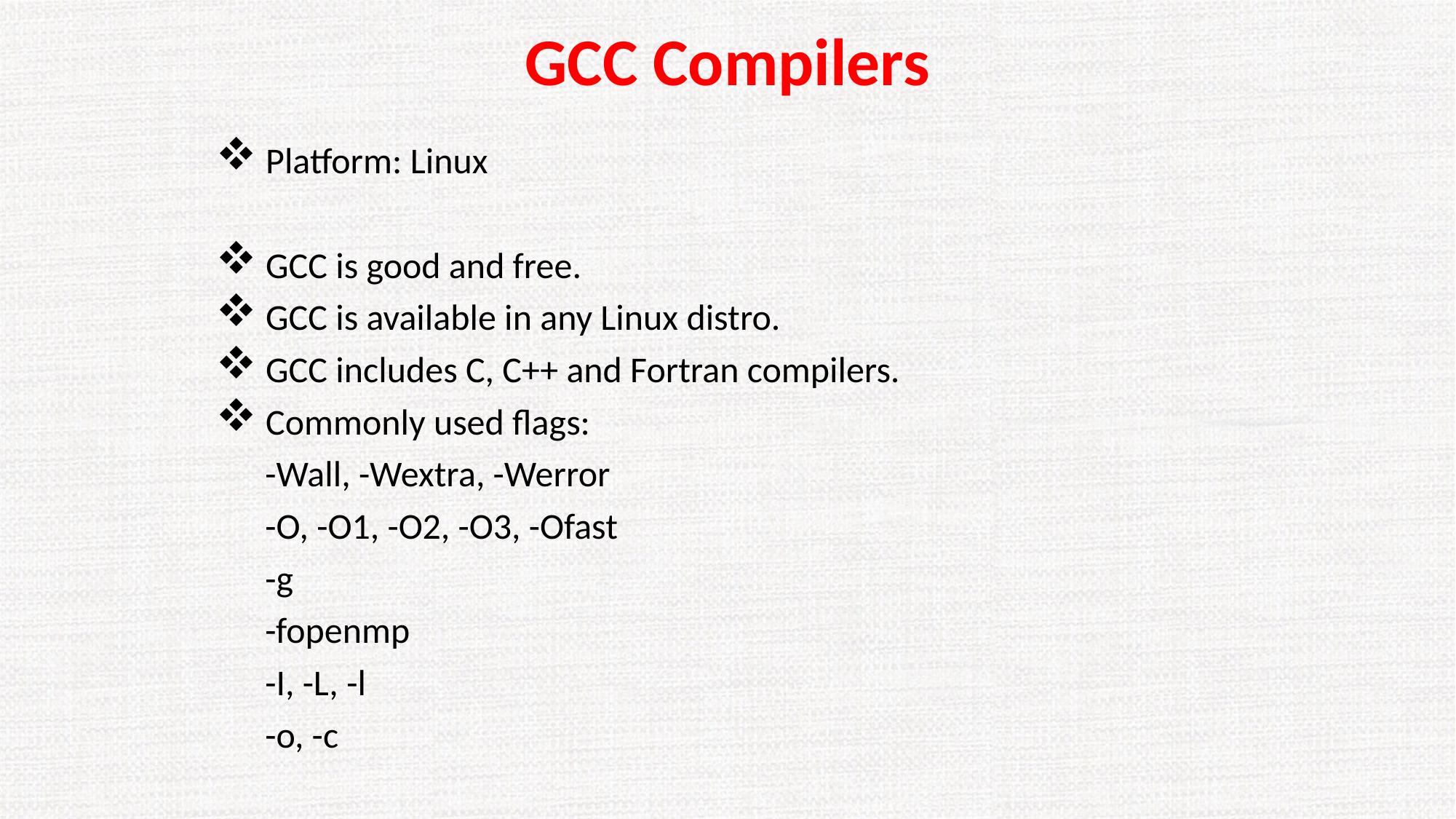

# GCC Compilers
 Platform: Linux

 GCC is good and free.
 GCC is available in any Linux distro.
 GCC includes C, C++ and Fortran compilers.
 Commonly used flags:
      -Wall, -Wextra, -Werror
      -O, -O1, -O2, -O3, -Ofast
      -g
      -fopenmp
      -I, -L, -l
      -o, -c